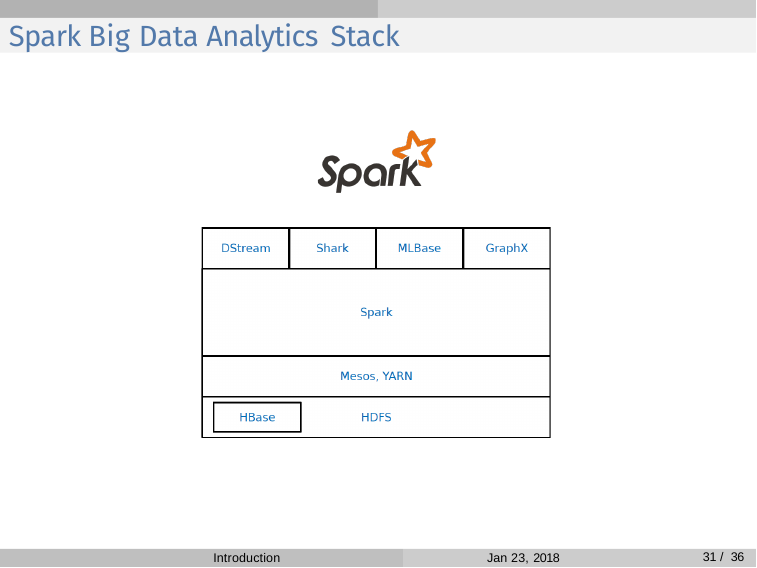

Spark Big Data Analytics Stack

31 / 36
Introduction
Jan 23, 2018